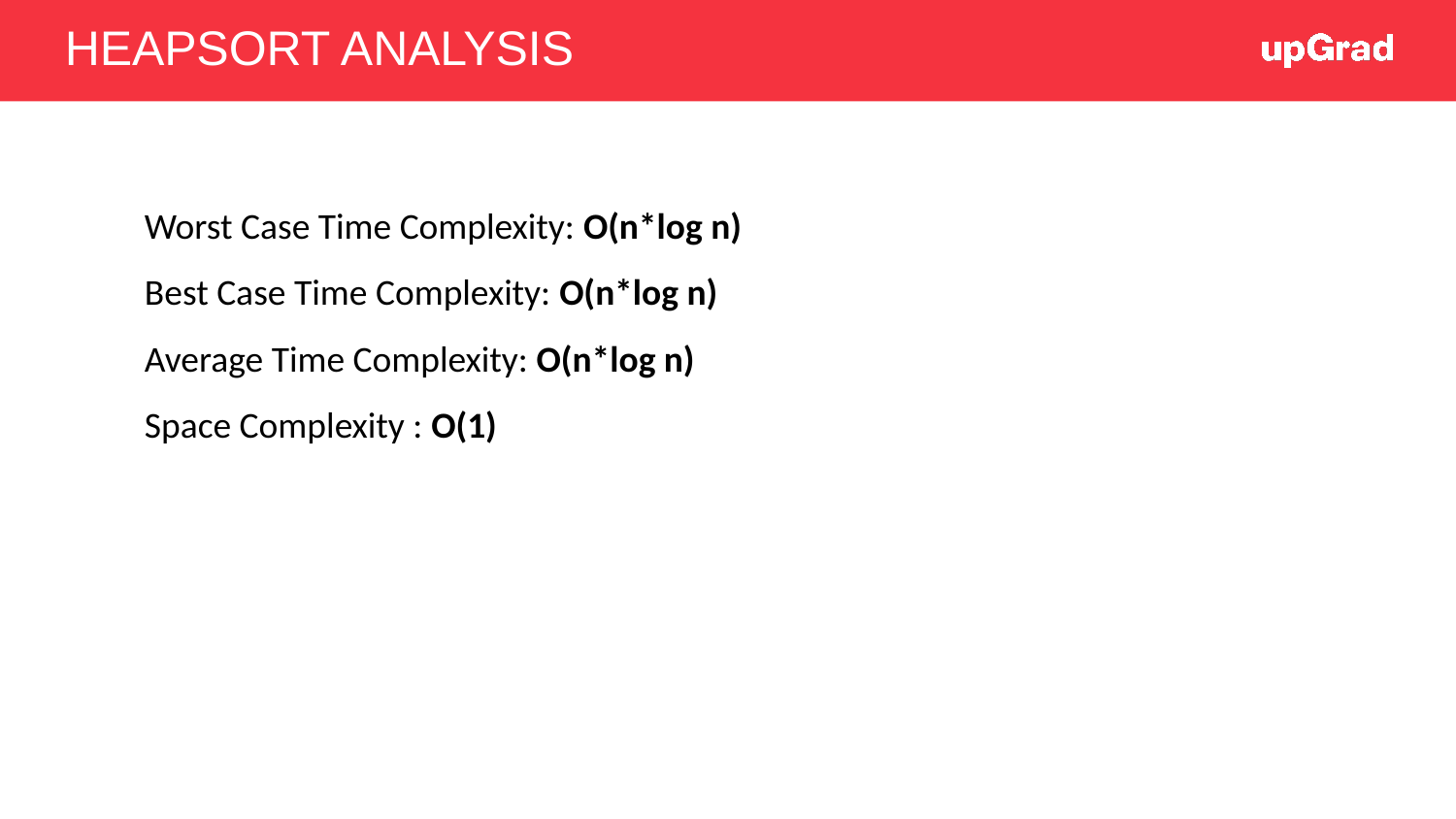

# HEAPSORT ANALYSIS
Worst Case Time Complexity: O(n*log n)
Best Case Time Complexity: O(n*log n)
Average Time Complexity: O(n*log n)
Space Complexity : O(1)